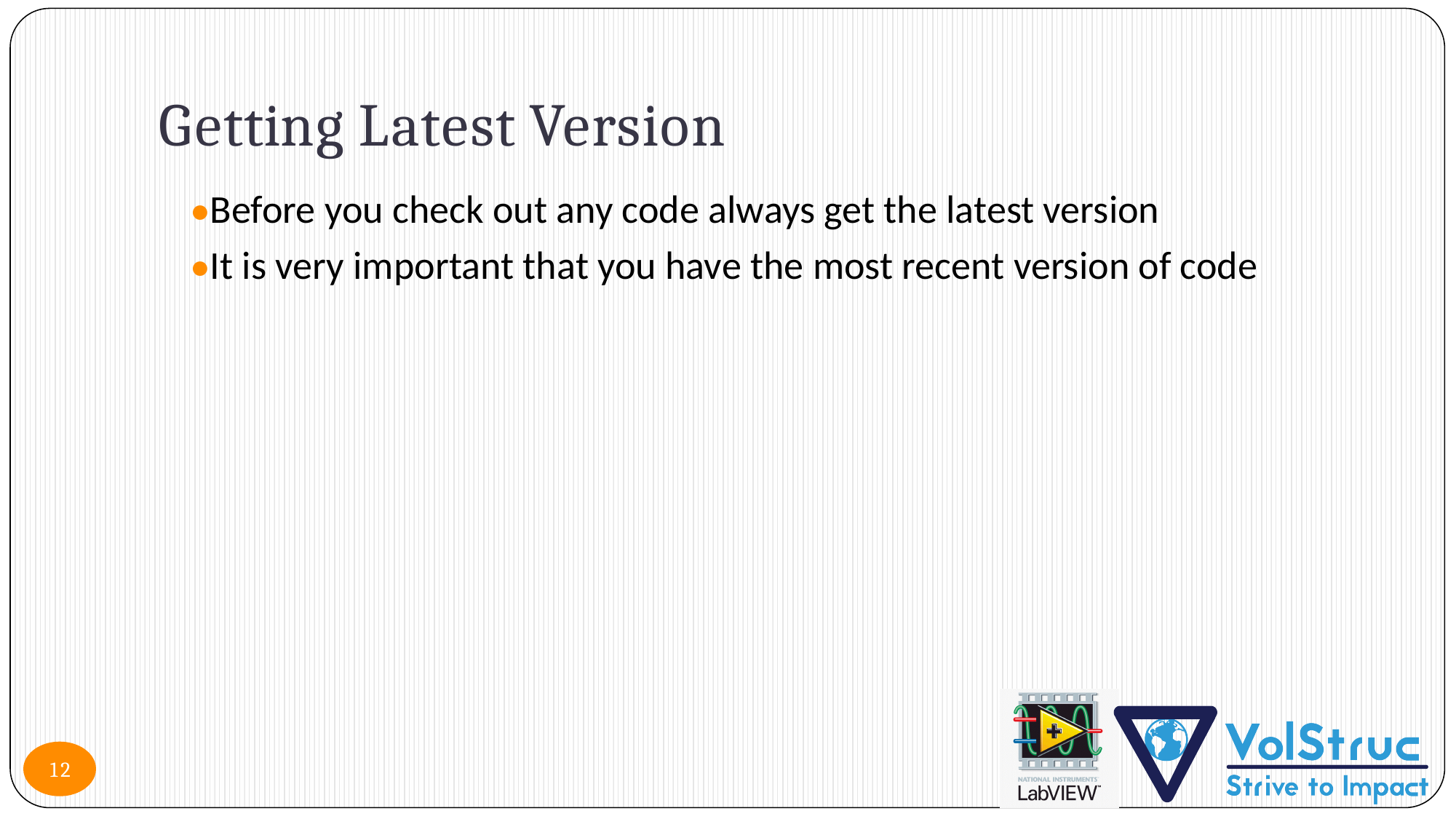

# Getting Latest Version
Before you check out any code always get the latest version
It is very important that you have the most recent version of code
12